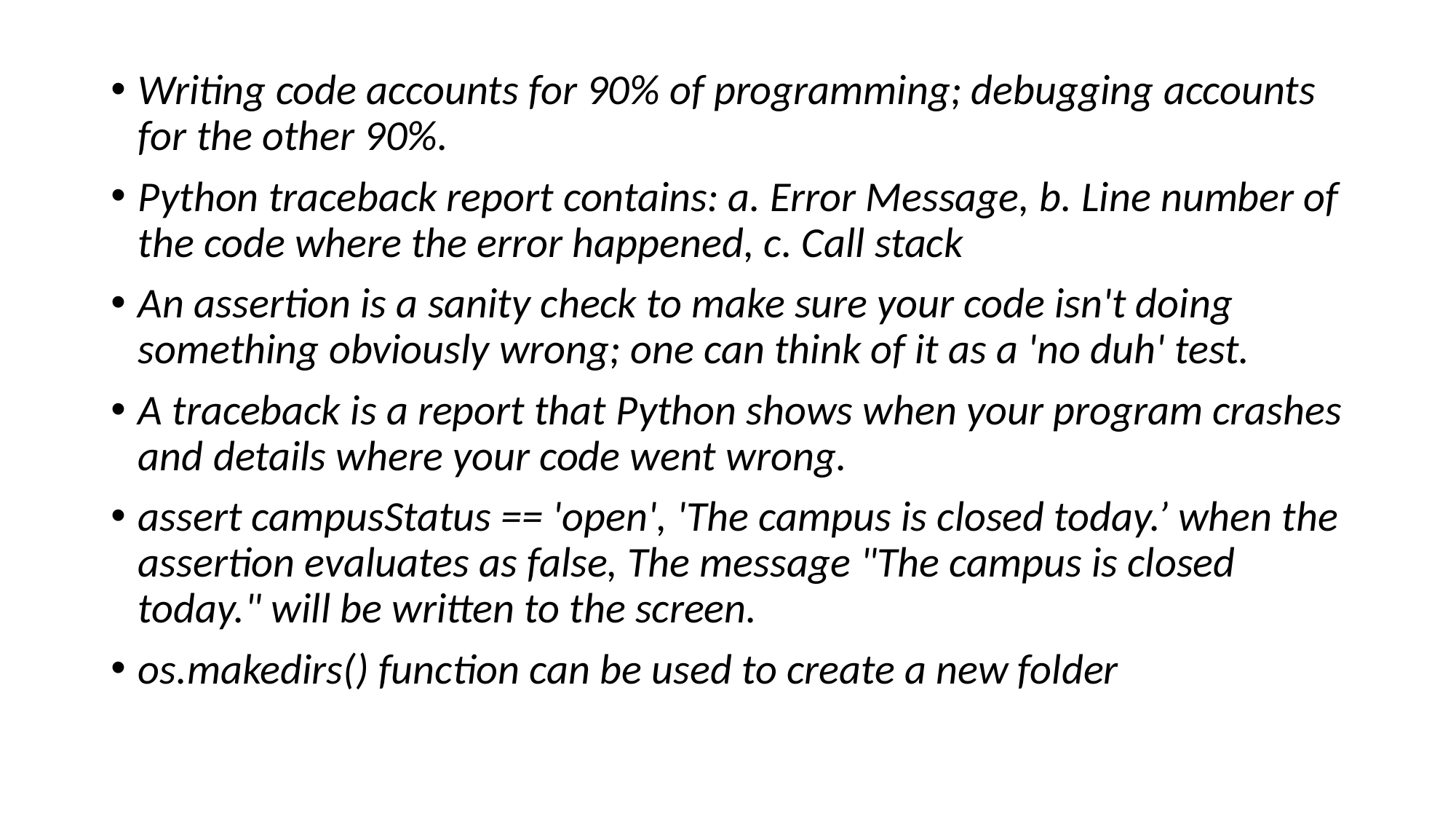

Writing code accounts for 90% of programming; debugging accounts for the other 90%.
Python traceback report contains: a. Error Message, b. Line number of the code where the error happened, c. Call stack
An assertion is a sanity check to make sure your code isn't doing something obviously wrong; one can think of it as a 'no duh' test.
A traceback is a report that Python shows when your program crashes and details where your code went wrong.
assert campusStatus == 'open', 'The campus is closed today.’ when the assertion evaluates as false, The message "The campus is closed today." will be written to the screen.
os.makedirs() function can be used to create a new folder